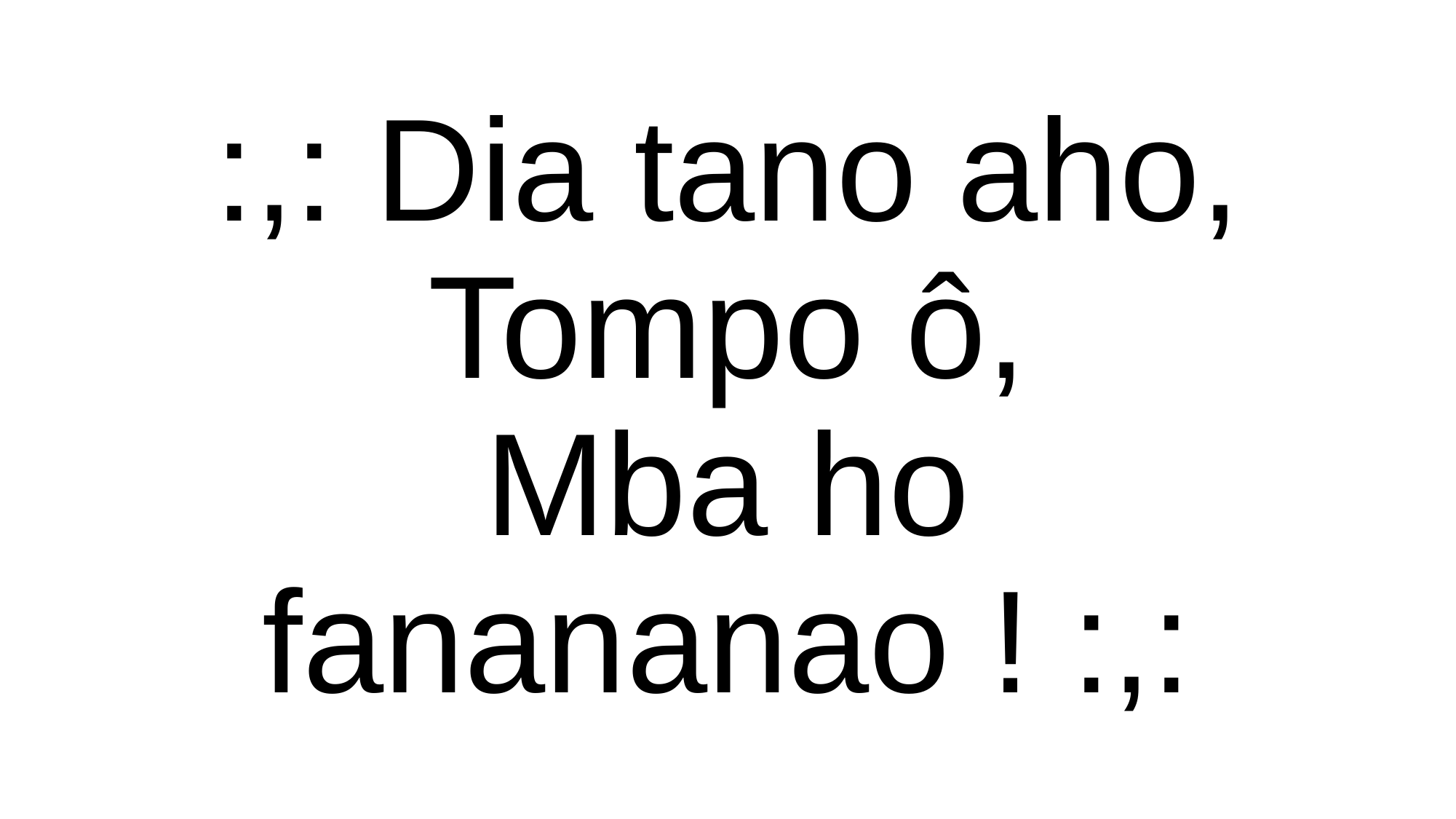

:,: Dia tano aho, Tompo ô,
Mba ho fanananao ! :,: